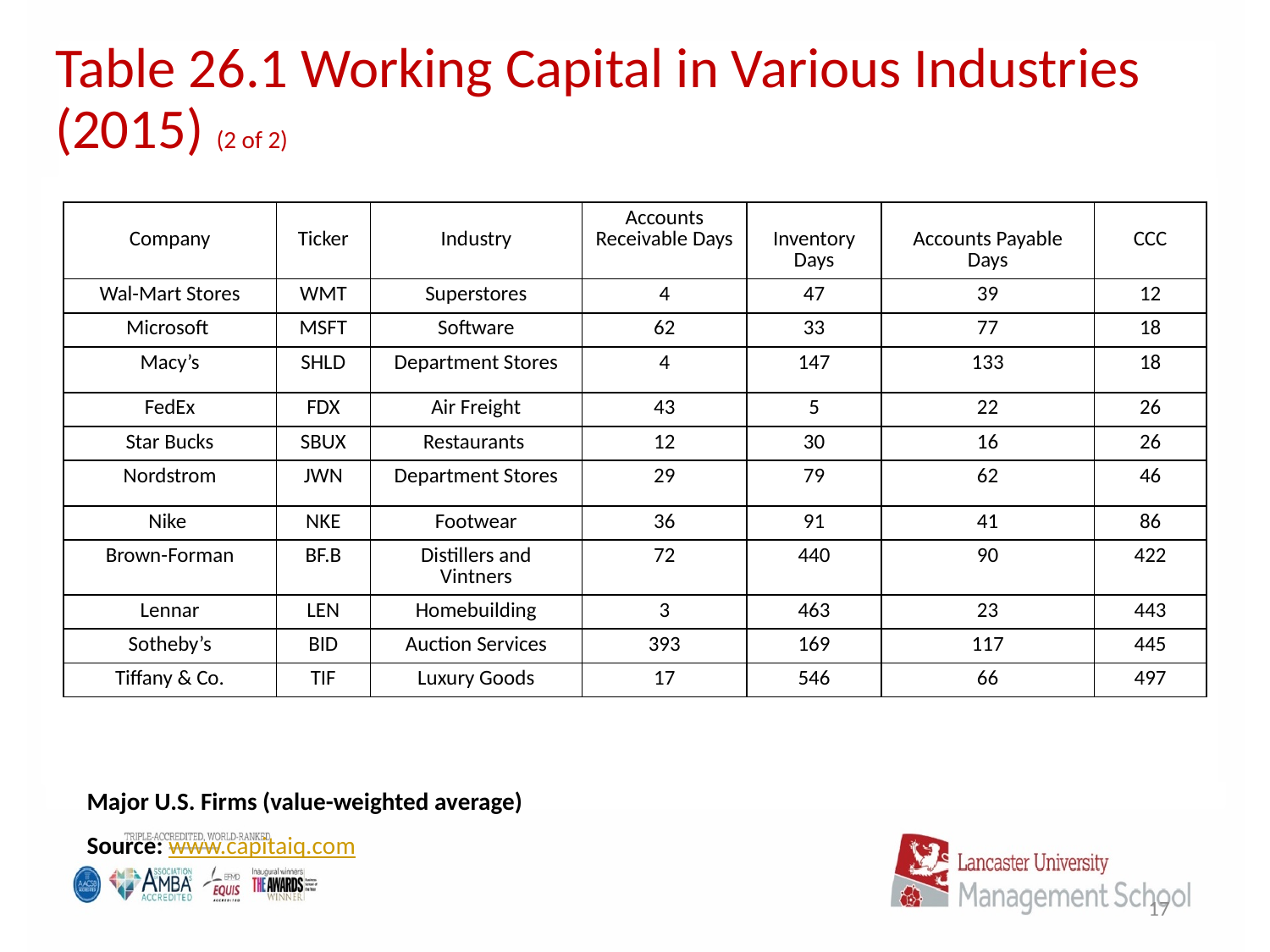

# Table 26.1 Working Capital in Various Industries (2015) (2 of 2)
| Company | Ticker | Industry | Accounts Receivable Days | Inventory Days | Accounts Payable Days | CCC |
| --- | --- | --- | --- | --- | --- | --- |
| Wal-Mart Stores | WMT | Superstores | 4 | 47 | 39 | 12 |
| Microsoft | MSFT | Software | 62 | 33 | 77 | 18 |
| Macy’s | SHLD | Department Stores | 4 | 147 | 133 | 18 |
| FedEx | FDX | Air Freight | 43 | 5 | 22 | 26 |
| Star Bucks | SBUX | Restaurants | 12 | 30 | 16 | 26 |
| Nordstrom | JWN | Department Stores | 29 | 79 | 62 | 46 |
| Nike | NKE | Footwear | 36 | 91 | 41 | 86 |
| Brown-Forman | BF.B | Distillers and Vintners | 72 | 440 | 90 | 422 |
| Lennar | LEN | Homebuilding | 3 | 463 | 23 | 443 |
| Sotheby’s | BID | Auction Services | 393 | 169 | 117 | 445 |
| Tiffany & Co. | TIF | Luxury Goods | 17 | 546 | 66 | 497 |
Major U.S. Firms (value-weighted average)
Source: www.capitaiq.com
17